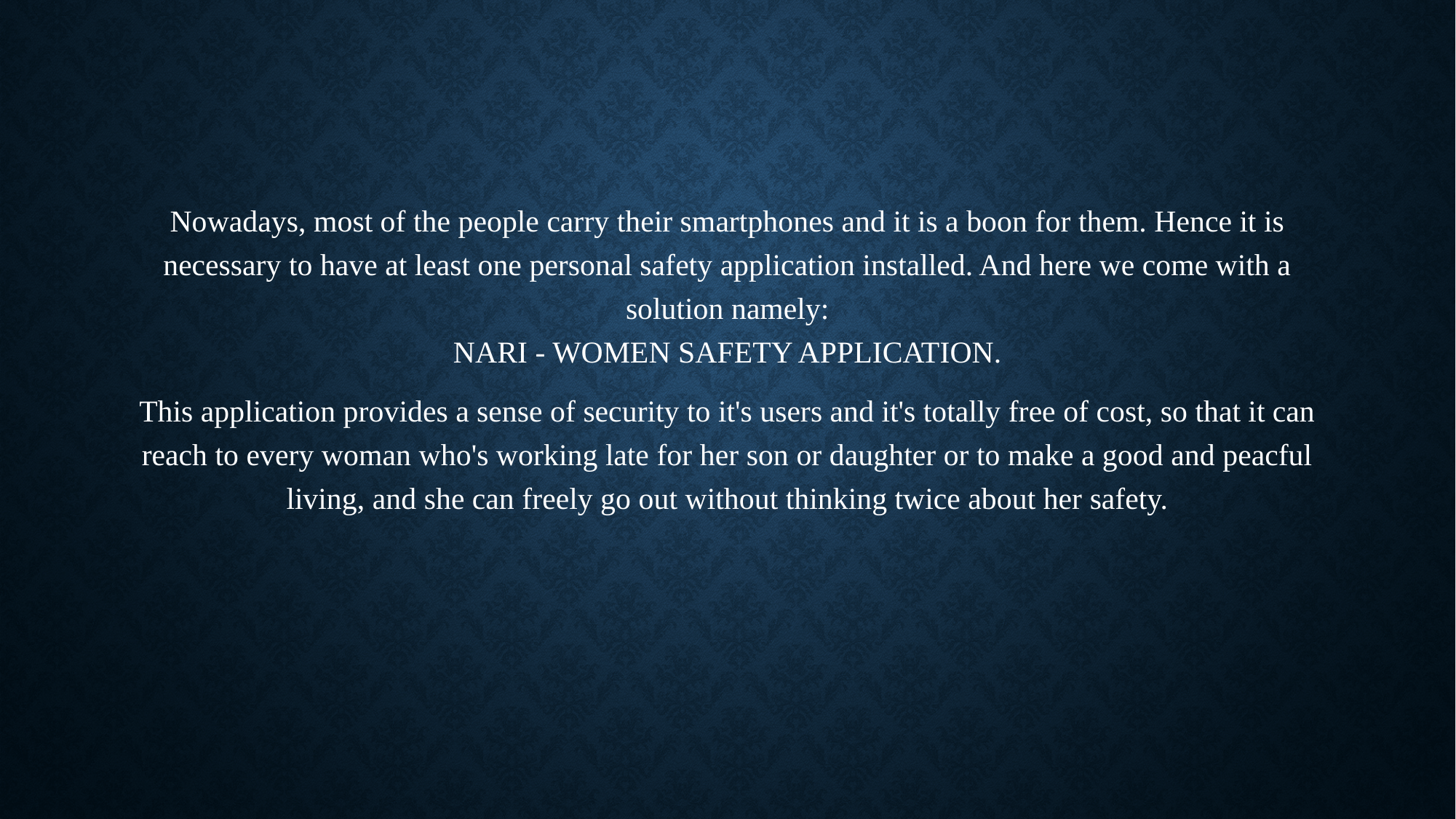

Nowadays, most of the people carry their smartphones and it is a boon for them. Hence it is necessary to have at least one personal safety application installed. And here we come with a solution namely:
NARI - WOMEN SAFETY APPLICATION.
This application provides a sense of security to it's users and it's totally free of cost, so that it can reach to every woman who's working late for her son or daughter or to make a good and peacful living, and she can freely go out without thinking twice about her safety.